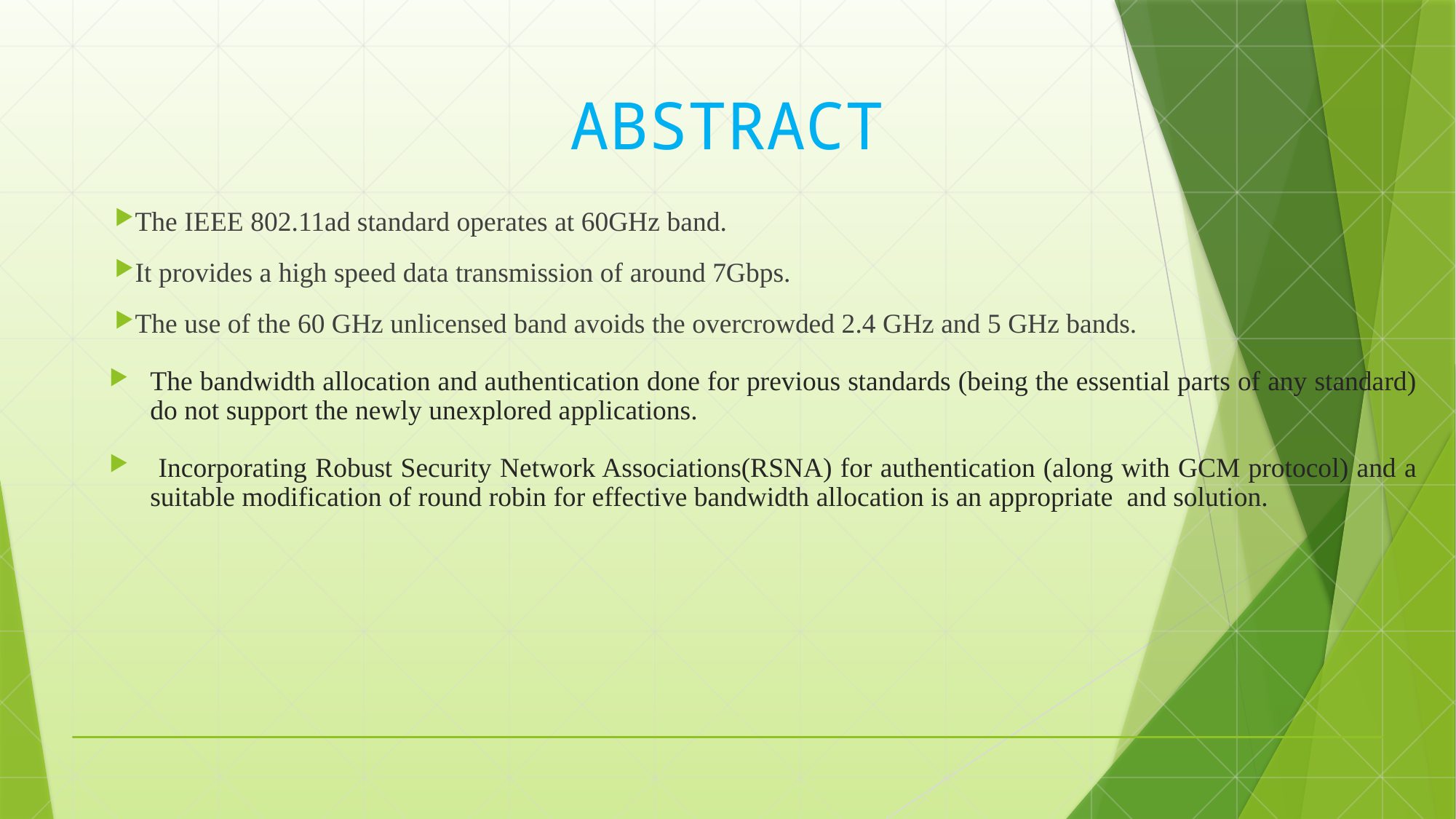

# ABSTRACT
The IEEE 802.11ad standard operates at 60GHz band.
It provides a high speed data transmission of around 7Gbps.
The use of the 60 GHz unlicensed band avoids the overcrowded 2.4 GHz and 5 GHz bands.

The bandwidth allocation and authentication done for previous standards (being the essential parts of any standard) do not support the newly unexplored applications.

 Incorporating Robust Security Network Associations(RSNA) for authentication (along with GCM protocol) and a suitable modification of round robin for effective bandwidth allocation is an appropriate  and solution.